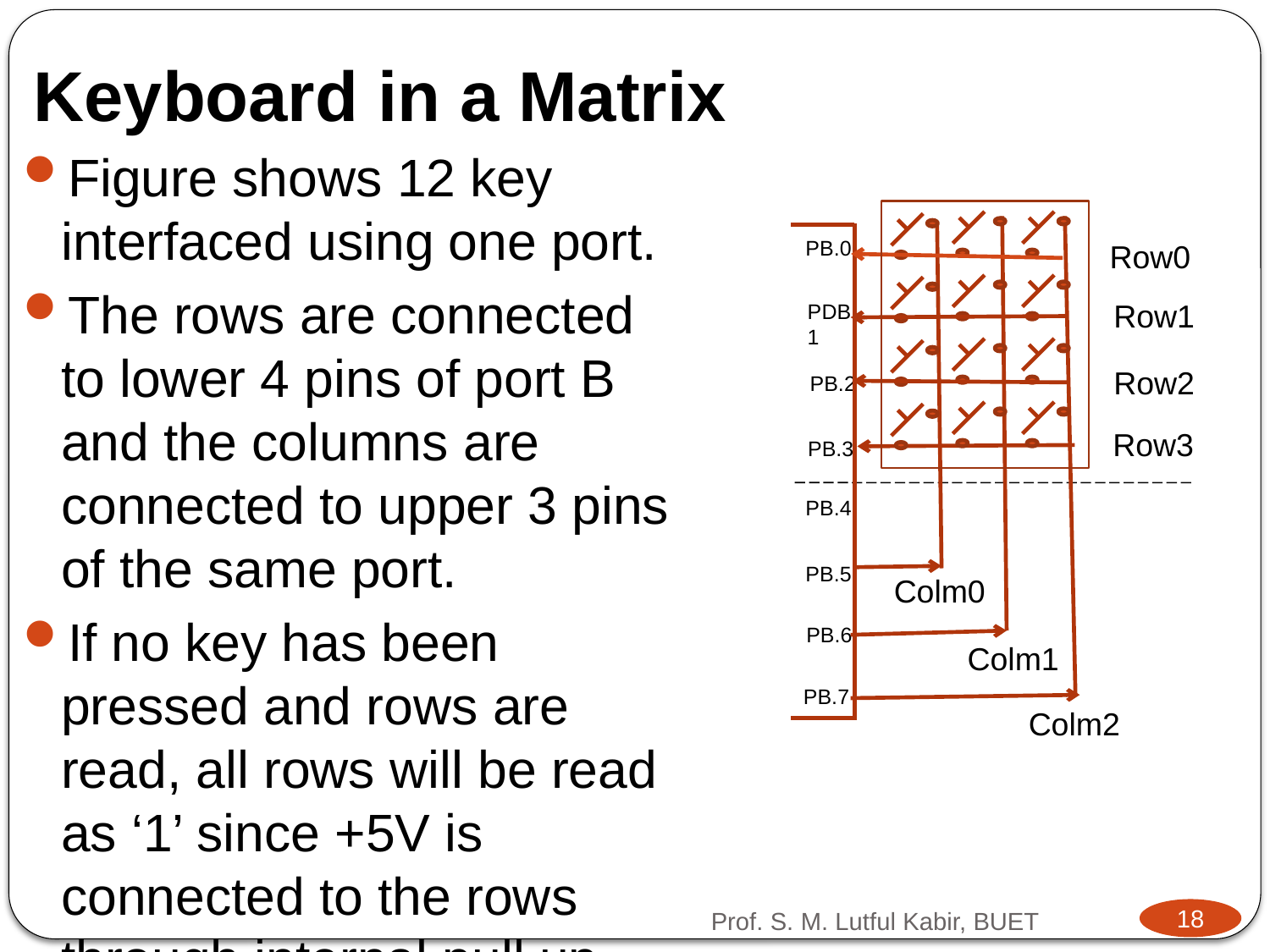

Keyboard in a Matrix
Figure shows 12 key interfaced using one port.
The rows are connected to lower 4 pins of port B and the columns are connected to upper 3 pins of the same port.
If no key has been pressed and rows are read, all rows will be read as ‘1’ since +5V is connected to the rows through internal pull up resistors

PB.0
Row0

Row1
PDB1

Row2
PB.2

Row3
PB.3

PB.4
PB.5
Colm0
PB.6
Colm1
PB.7
Colm2
18
Prof. S. M. Lutful Kabir, BUET